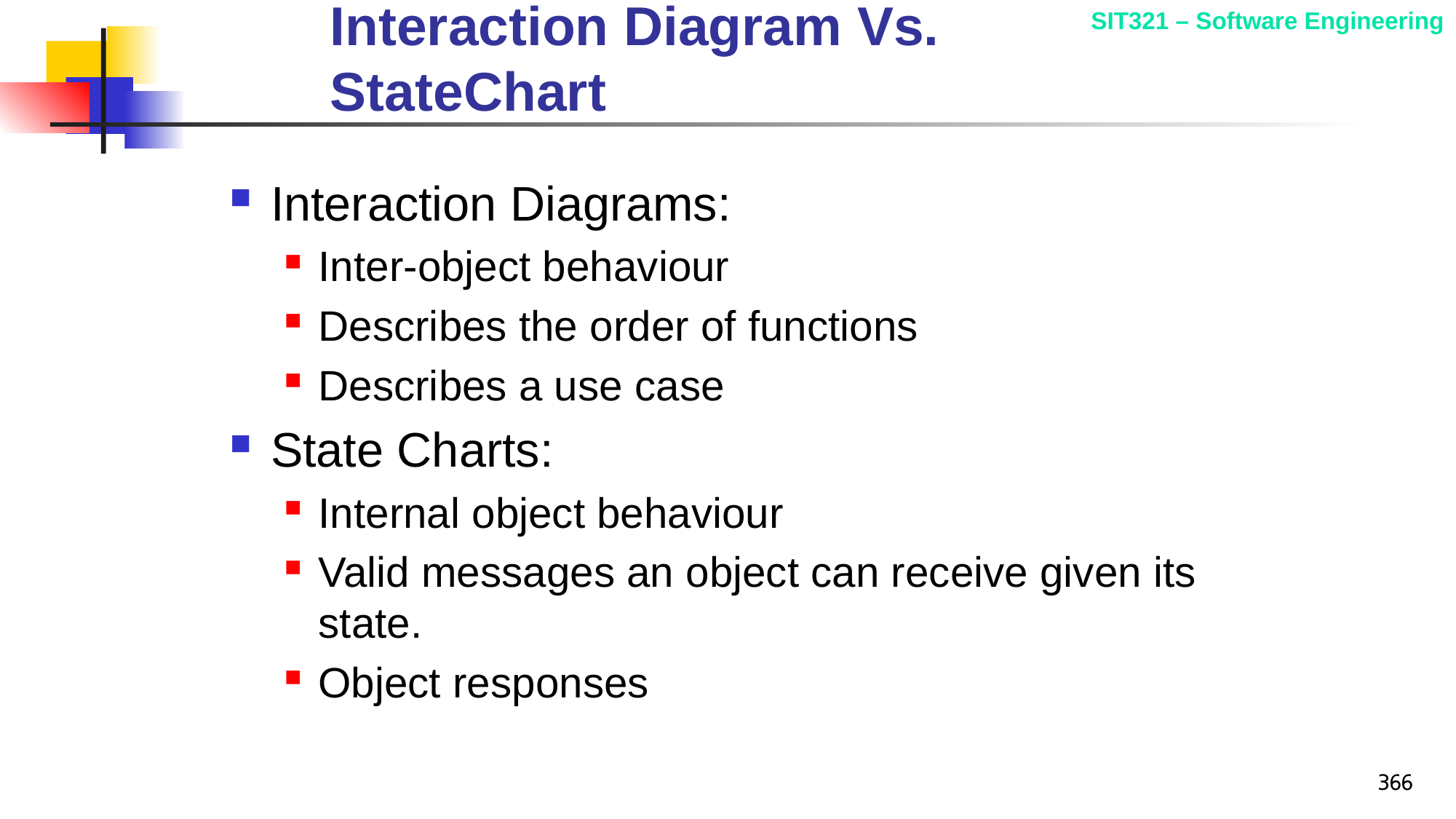

# Interaction Diagram Vs. StateChart
Interaction Diagrams:
Inter-object behaviour
Describes the order of functions
Describes a use case
State Charts:
Internal object behaviour
Valid messages an object can receive given its state.
Object responses
366